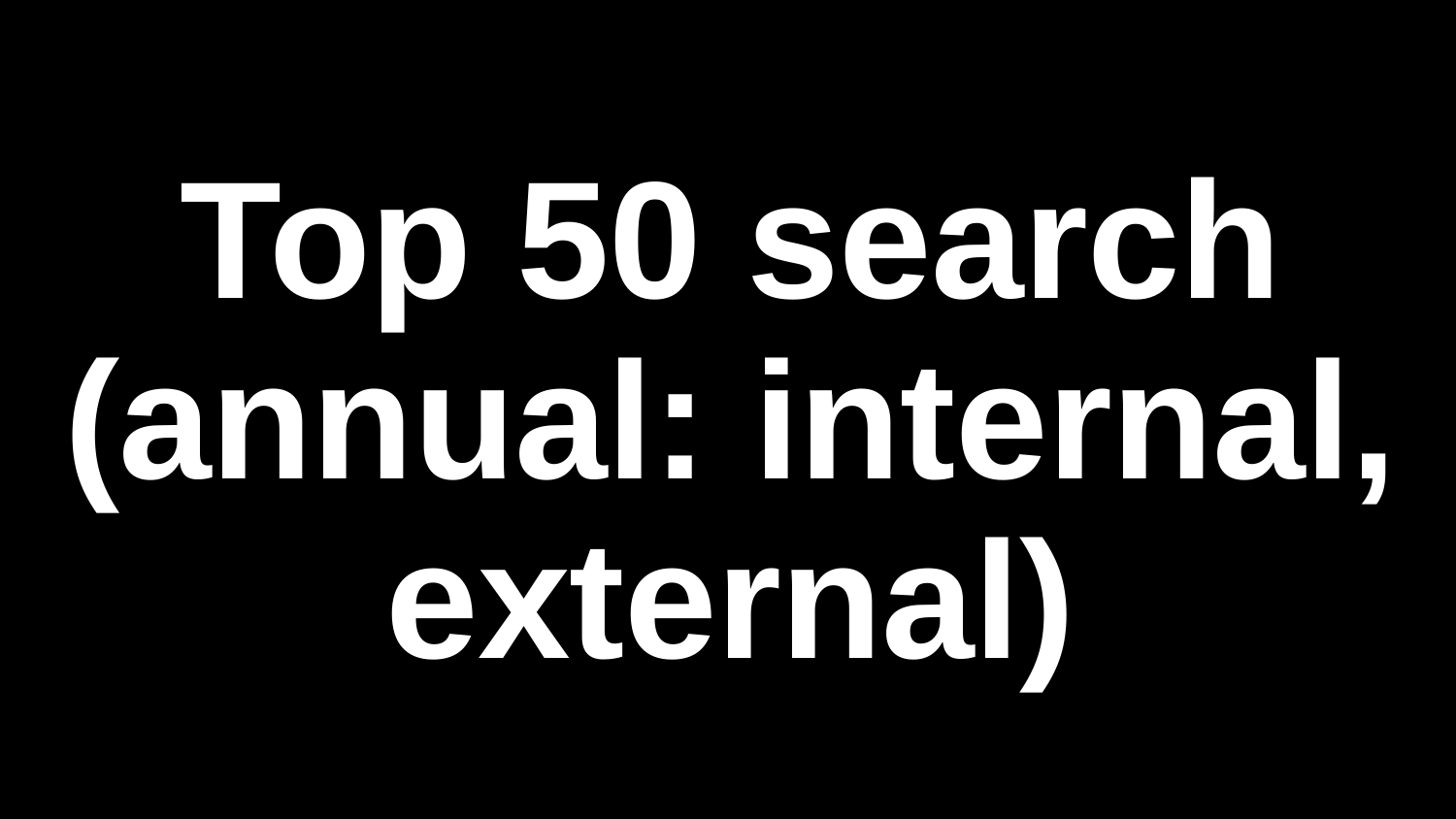

# Top 50 search (annual: internal, external)